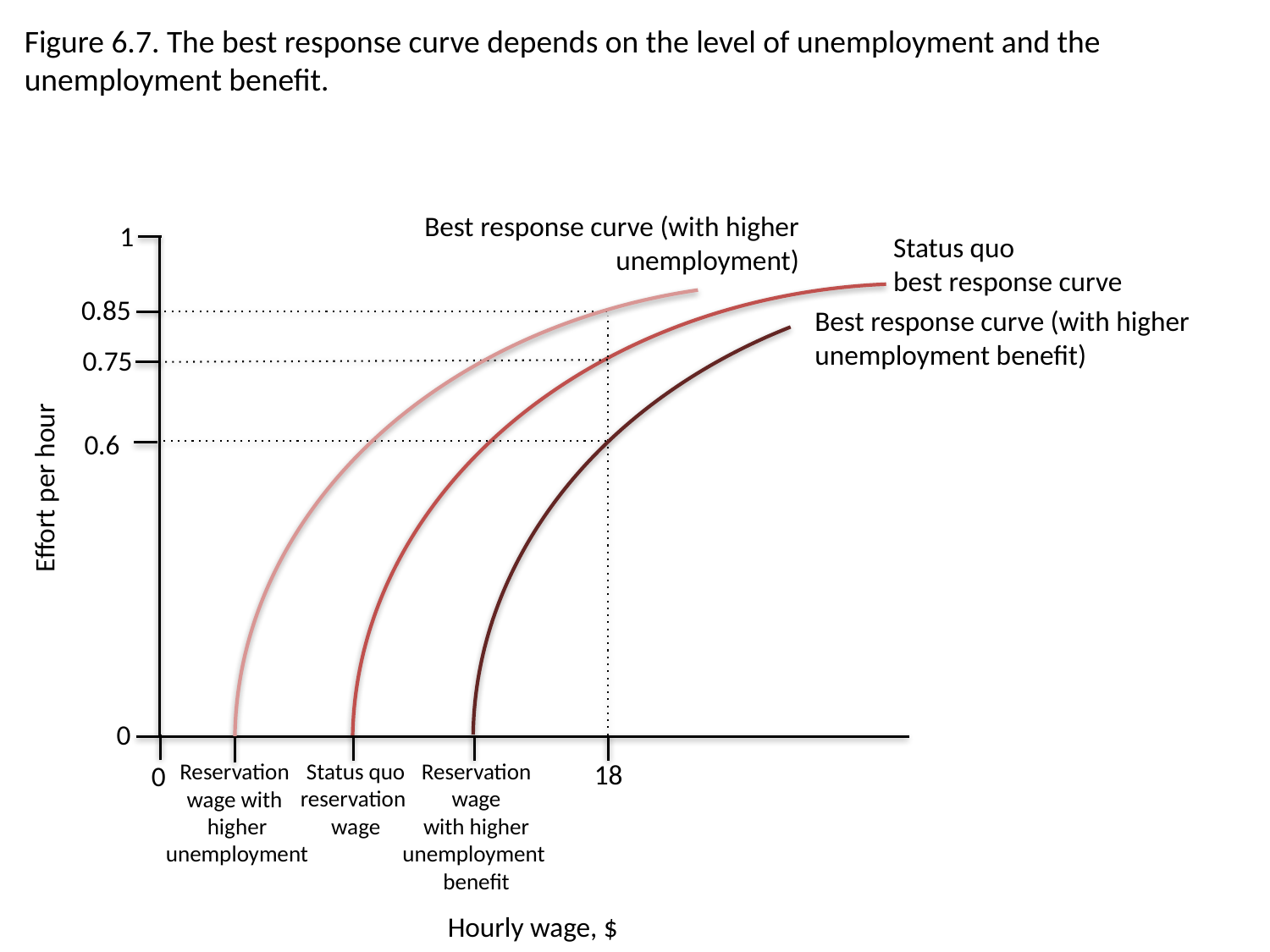

Figure 6.7. The best response curve depends on the level of unemployment and the unemployment benefit.
Best response curve (with higher unemployment)
1
Status quo
best response curve

Best response curve (with higher unemployment benefit)
 Reservation
wage
with higher unemployment
benefit

0.85
18
0.75
0.6
Effort per hour
0
Status quo reservation
wage
Reservation
wage with
higher unemployment
0
Hourly wage, $